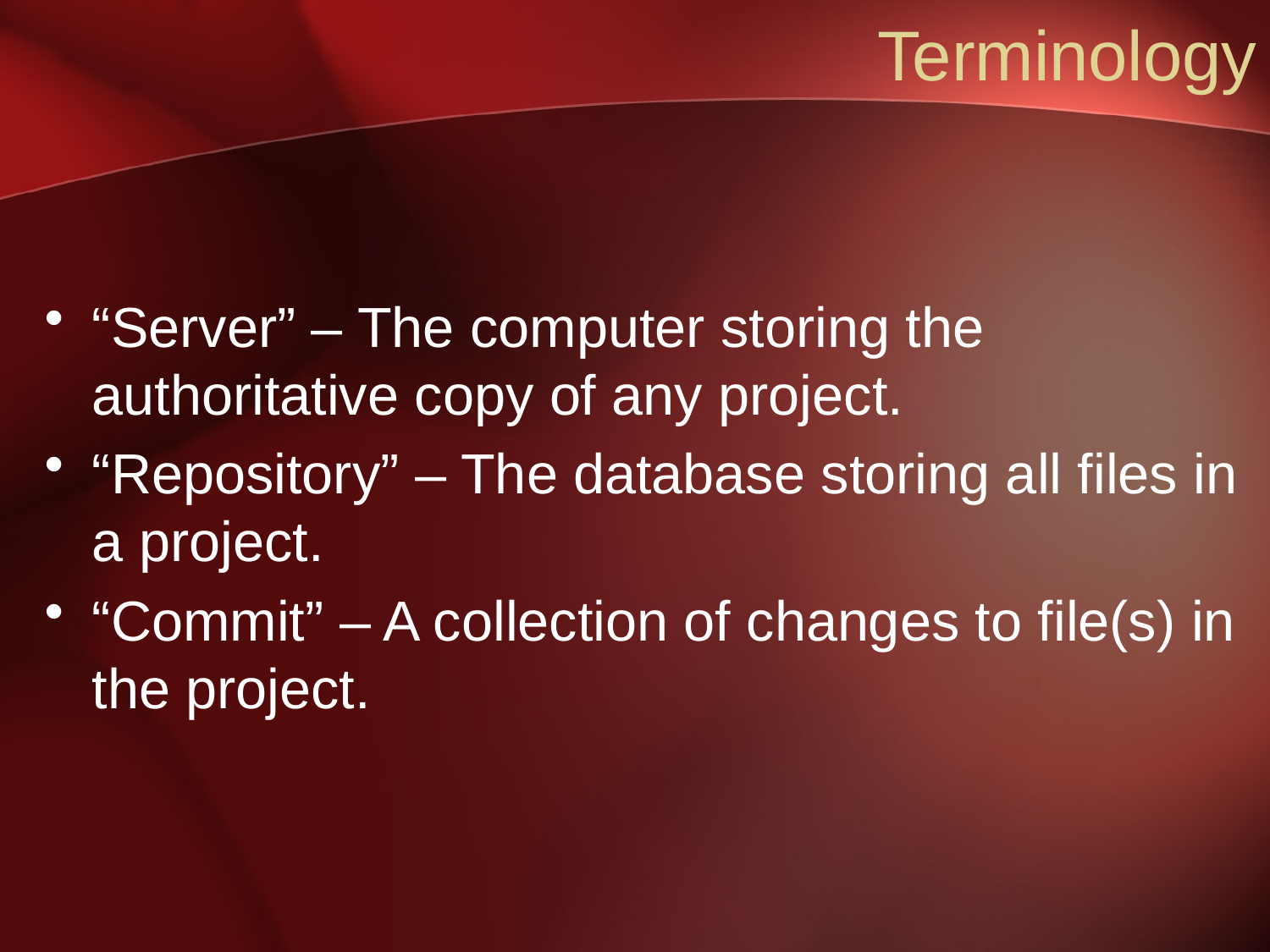

# Terminology
“Server” – The computer storing the authoritative copy of any project.
“Repository” – The database storing all files in a project.
“Commit” – A collection of changes to file(s) in the project.